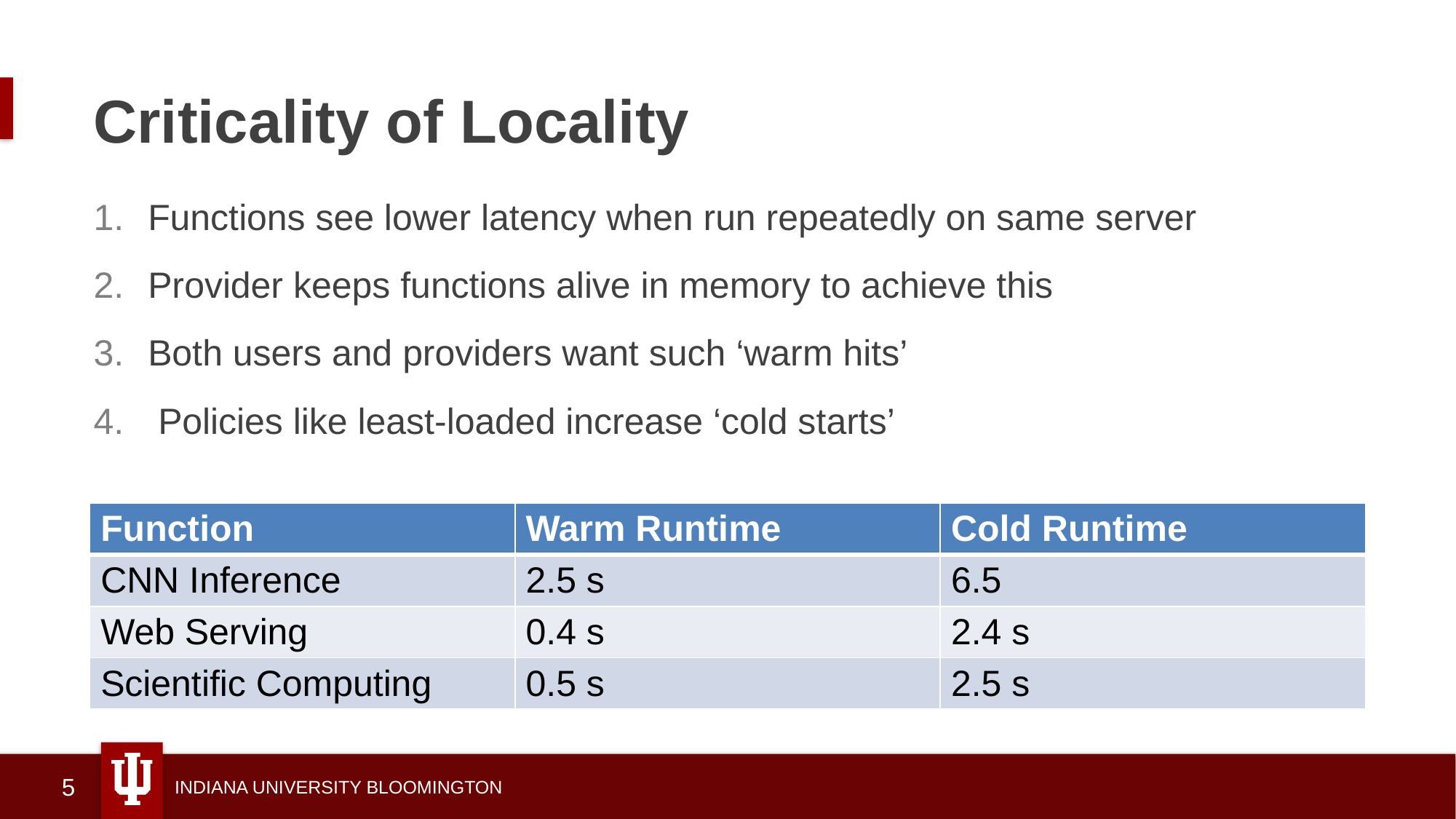

# Criticality of Locality
Functions see lower latency when run repeatedly on same server
Provider keeps functions alive in memory to achieve this
Both users and providers want such ‘warm hits’
 Policies like least-loaded increase ‘cold starts’
| Function | Warm Runtime | Cold Runtime |
| --- | --- | --- |
| CNN Inference | 2.5 s | 6.5 |
| Web Serving | 0.4 s | 2.4 s |
| Scientific Computing | 0.5 s | 2.5 s |
5